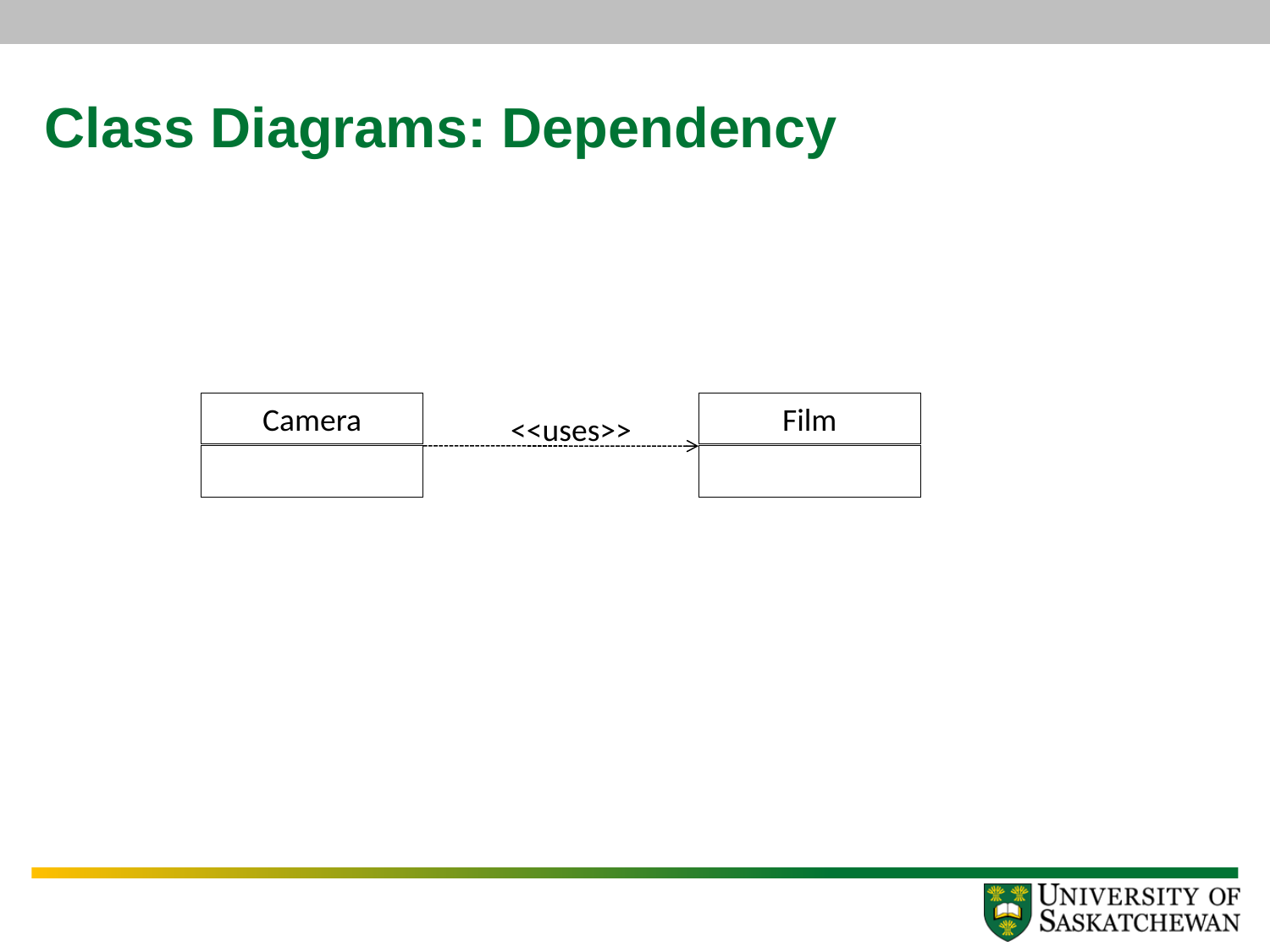

# Class Diagrams: Dependency
Camera
Film
<<uses>>